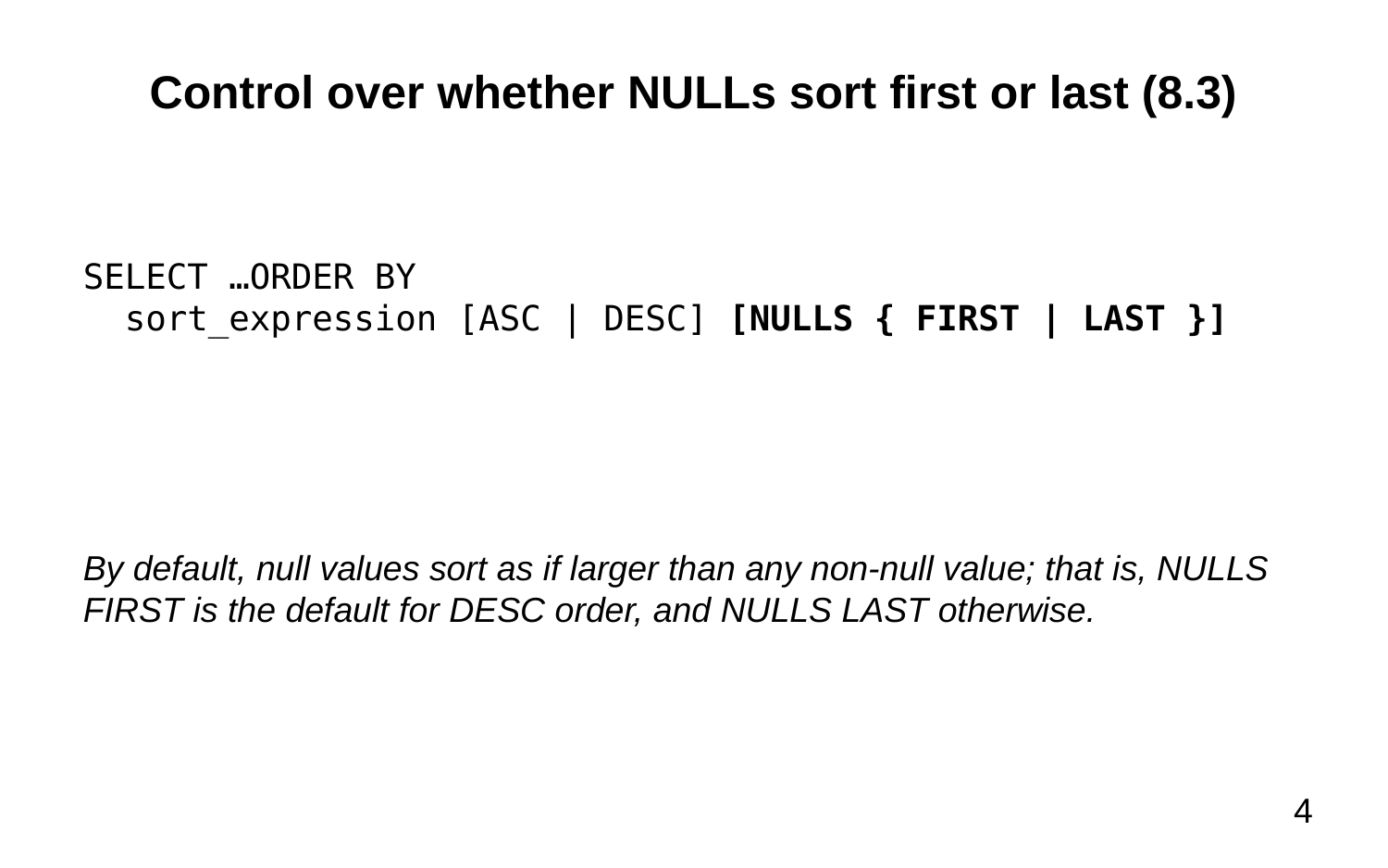

Control over whether NULLs sort first or last (8.3)

SELECT …ORDER BY
  sort_expression [ASC | DESC] [NULLS { FIRST | LAST }]

By default, null values sort as if larger than any non-null value; that is, NULLS FIRST is the default for DESC order, and NULLS LAST otherwise.
4